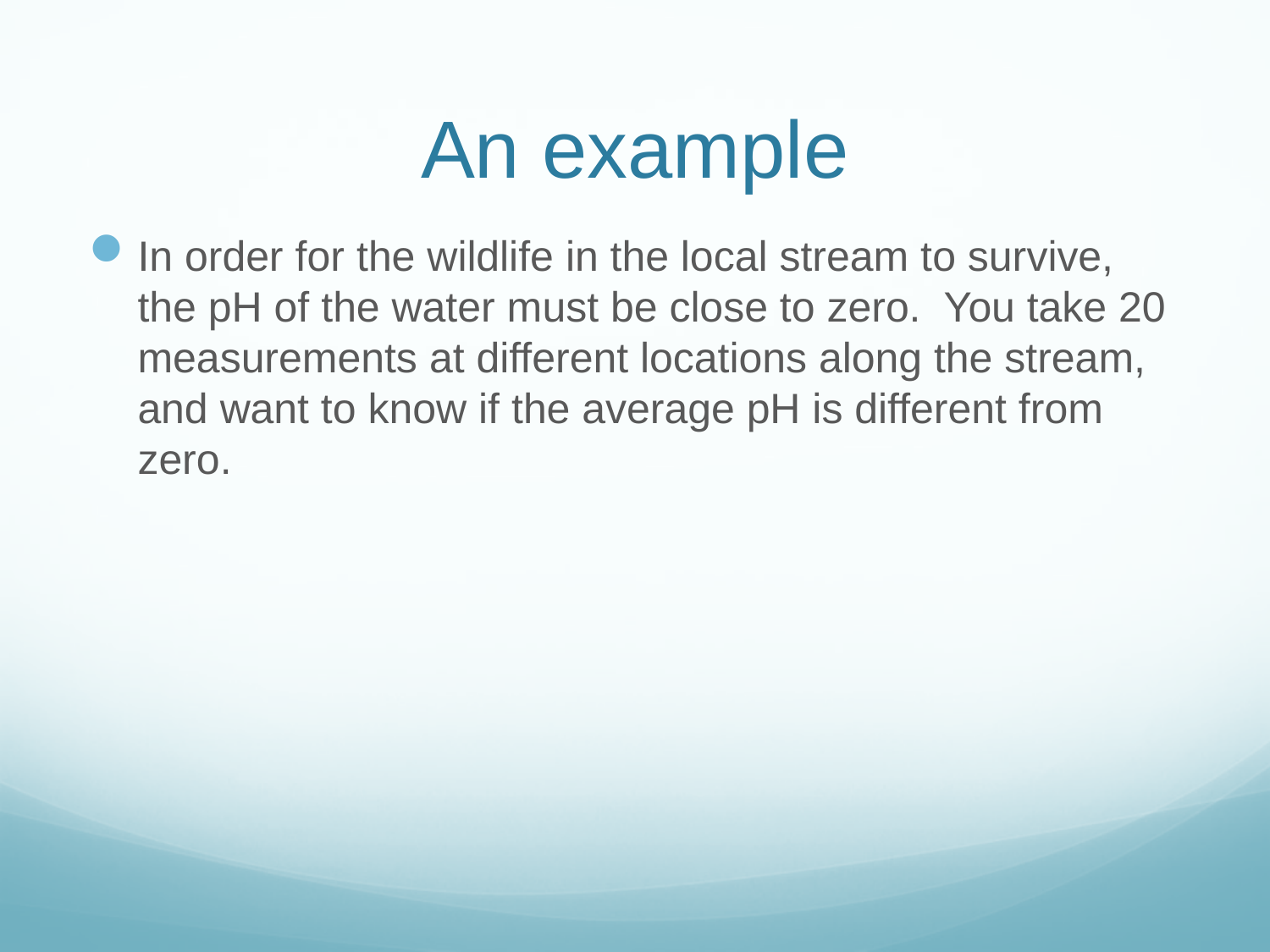

# An example
In order for the wildlife in the local stream to survive, the pH of the water must be close to zero.  You take 20 measurements at different locations along the stream, and want to know if the average pH is different from zero.